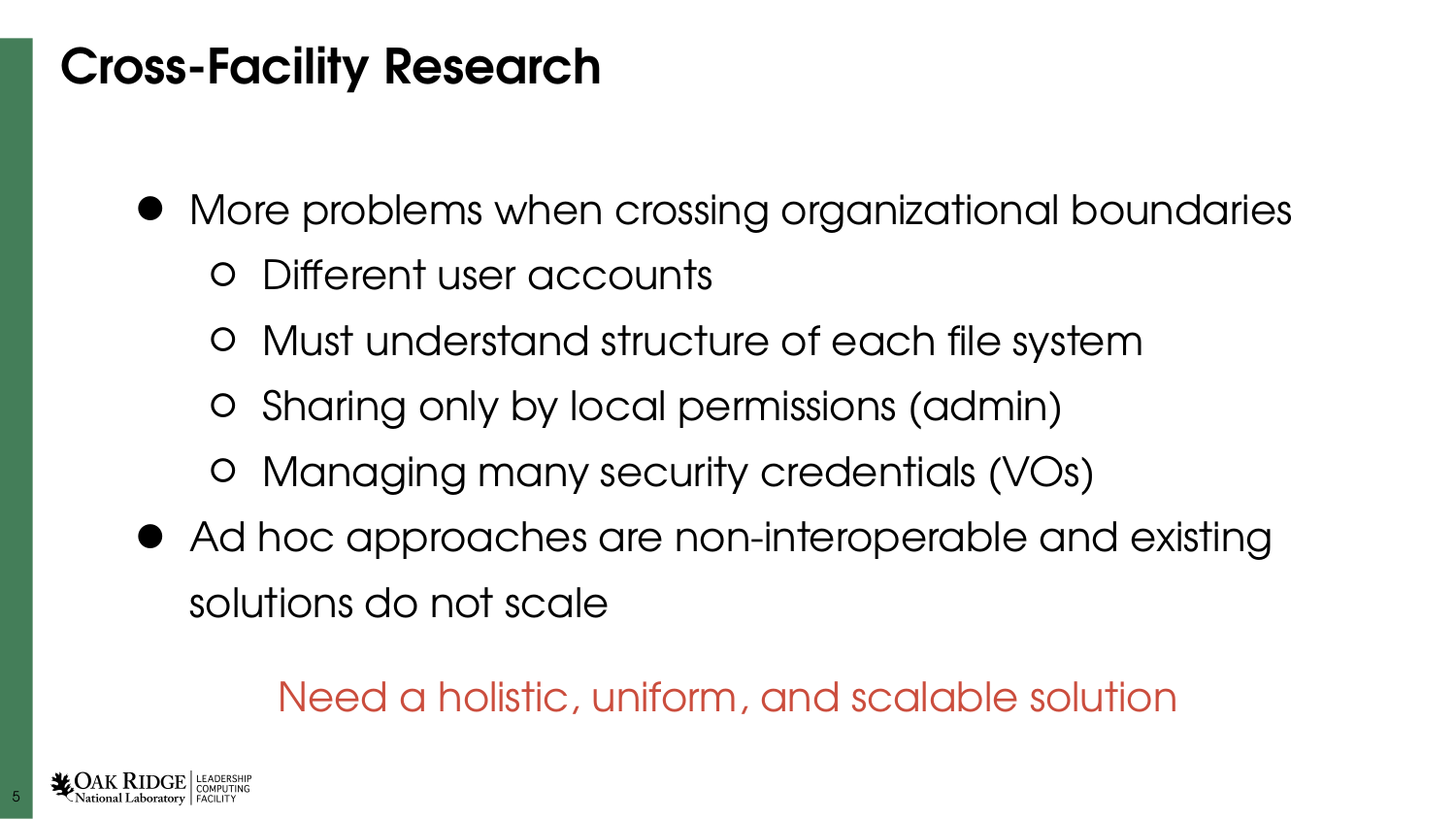

# Cross-Facility Research
More problems when crossing organizational boundaries
Different user accounts
Must understand structure of each file system
Sharing only by local permissions (admin)
Managing many security credentials (VOs)
Ad hoc approaches are non-interoperable and existing solutions do not scale

Need a holistic, uniform, and scalable solution